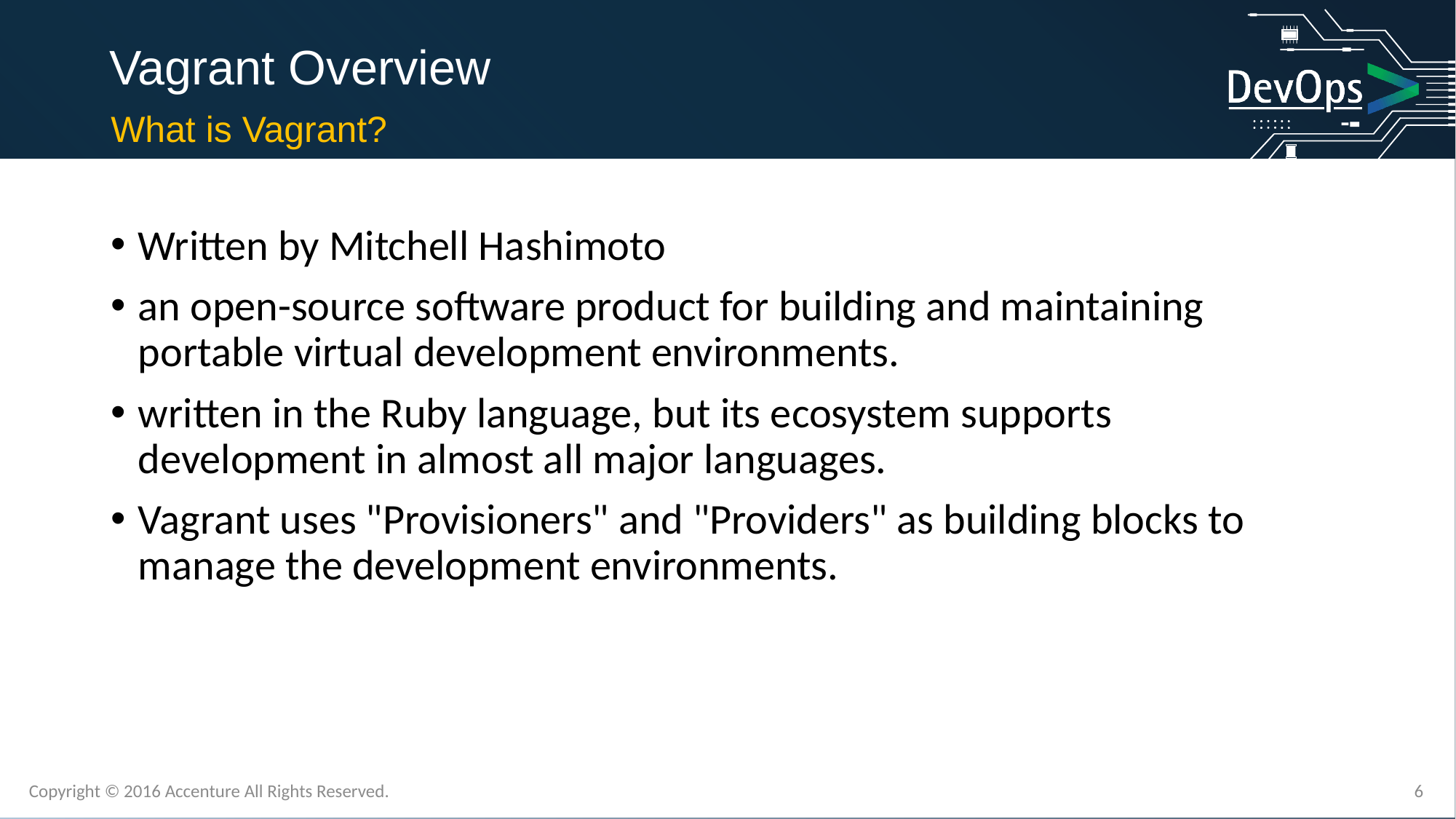

Vagrant Overview
What is Vagrant?
Written by Mitchell Hashimoto
an open-source software product for building and maintaining portable virtual development environments.
written in the Ruby language, but its ecosystem supports development in almost all major languages.
Vagrant uses "Provisioners" and "Providers" as building blocks to manage the development environments.